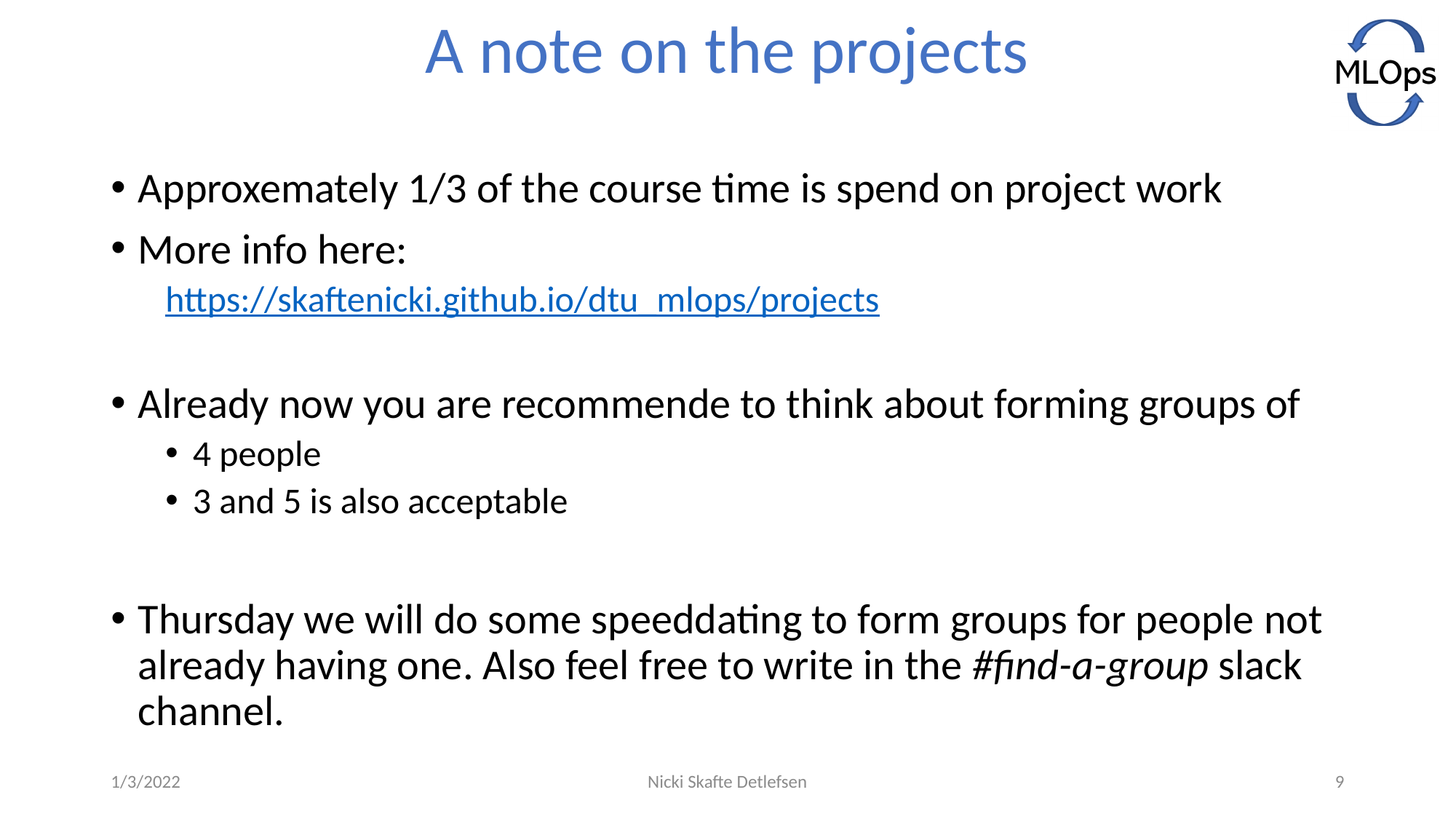

# A note on the projects
Approxemately 1/3 of the course time is spend on project work
More info here:
https://skaftenicki.github.io/dtu_mlops/projects

Already now you are recommende to think about forming groups of
4 people
3 and 5 is also acceptable

Thursday we will do some speeddating to form groups for people not already having one. Also feel free to write in the #find-a-group slack channel.
1/3/2022
Nicki Skafte Detlefsen
9